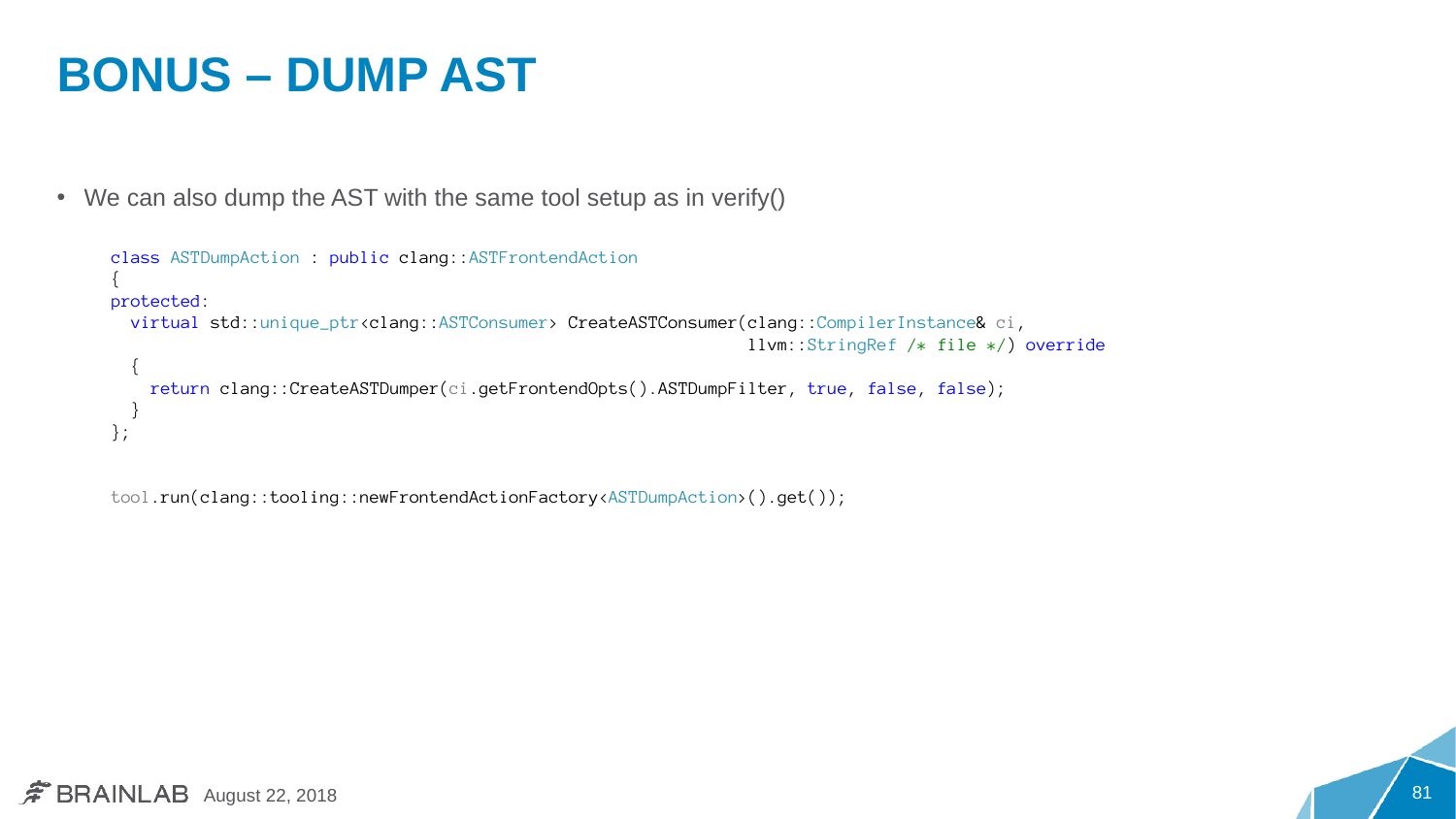

# Bonus – Dump AST
We can also dump the AST with the same tool setup as in verify()

class ASTDumpAction : public clang::ASTFrontendAction
{
protected:
  virtual std::unique_ptr<clang::ASTConsumer> CreateASTConsumer(clang::CompilerInstance& ci,
                                                                llvm::StringRef /* file */) override
  {
    return clang::CreateASTDumper(ci.getFrontendOpts().ASTDumpFilter, true, false, false);
  }
};

tool.run(clang::tooling::newFrontendActionFactory<ASTDumpAction>().get());